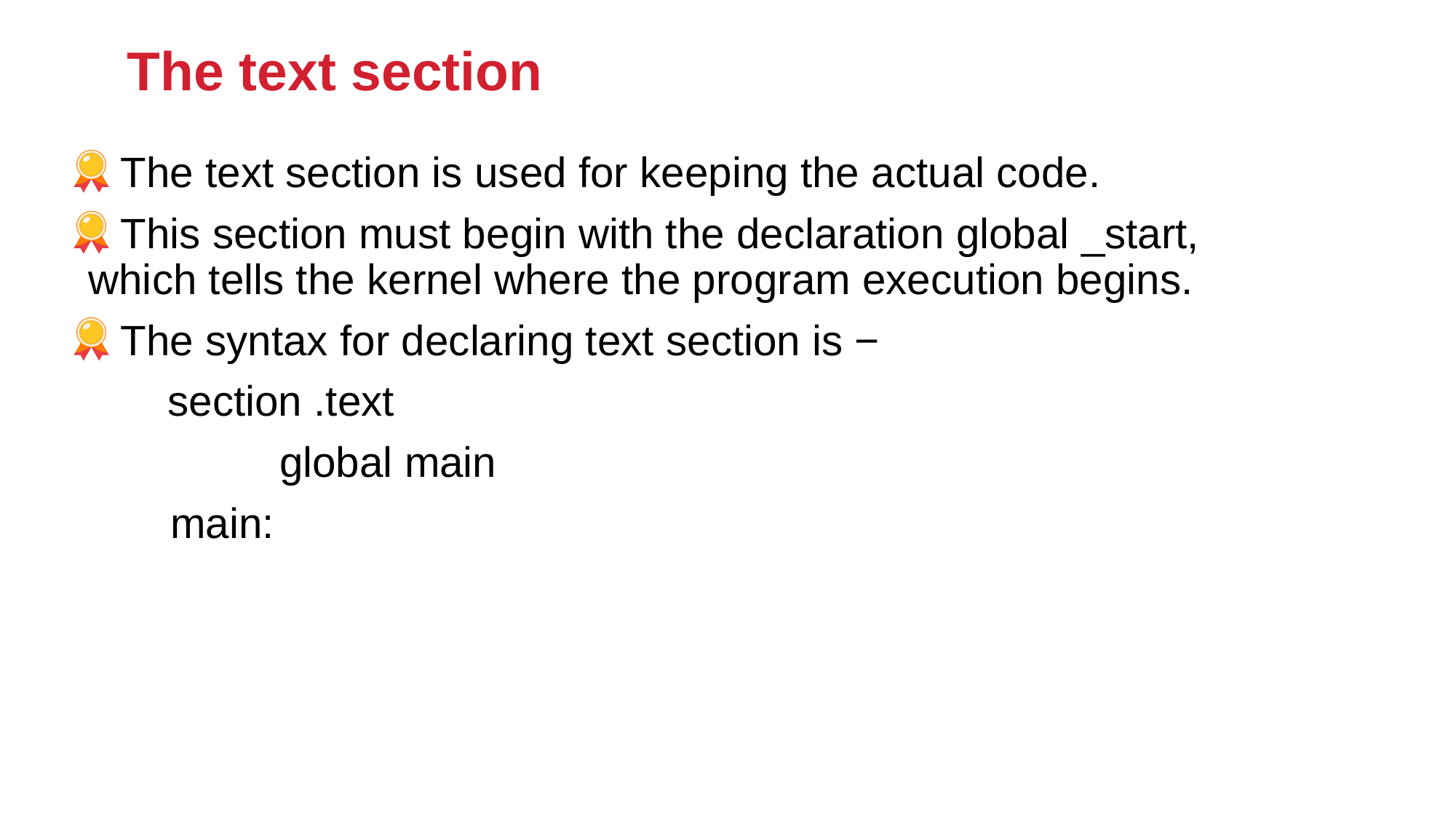

The text section
The text section is used for keeping the actual code.
This section must begin with the declaration global _start, which tells the kernel where the program execution begins.
The syntax for declaring text section is −
         section .text
   		global main
	main: